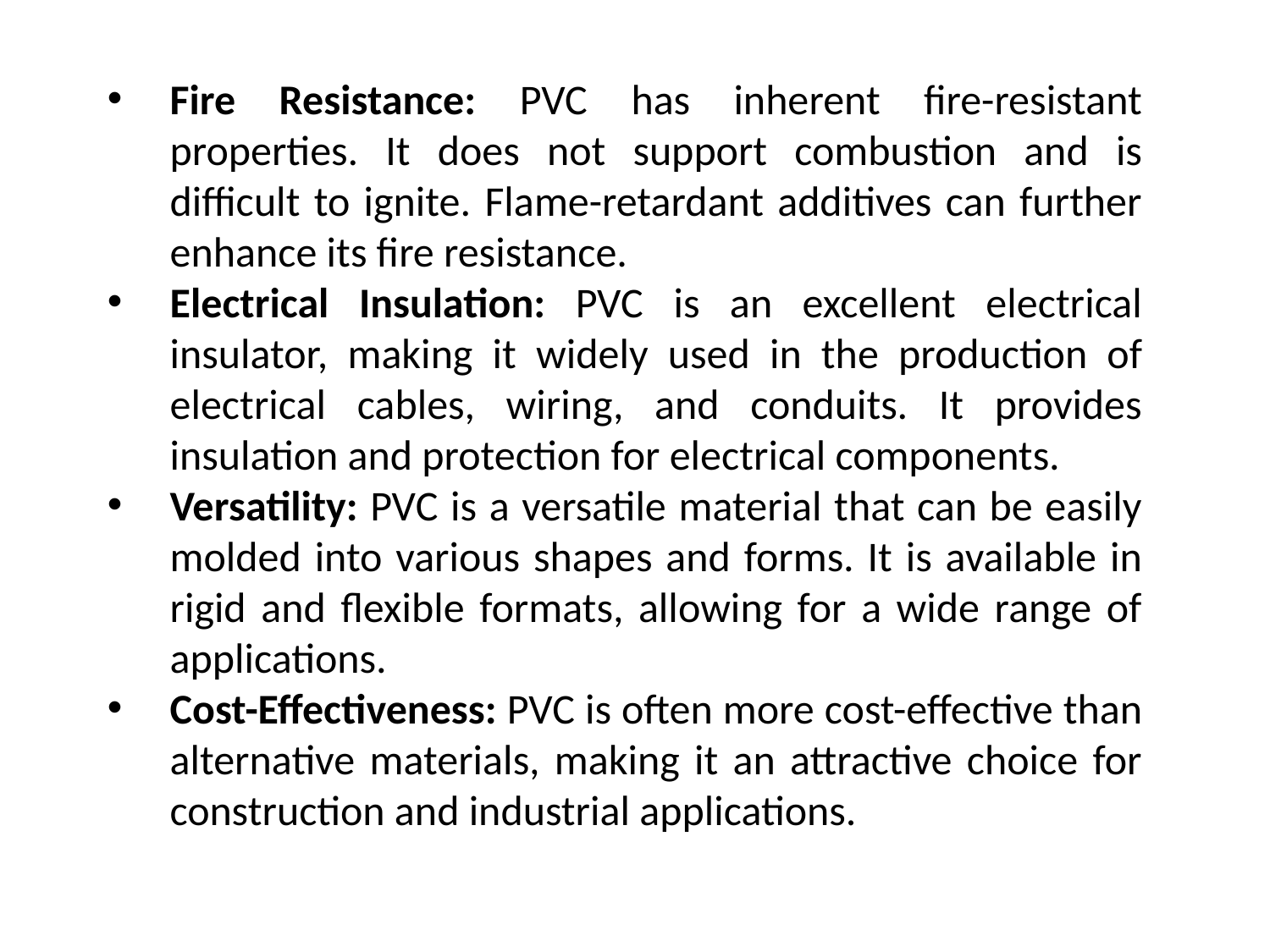

Fire Resistance: PVC has inherent fire-resistant properties. It does not support combustion and is difficult to ignite. Flame-retardant additives can further enhance its fire resistance.
Electrical Insulation: PVC is an excellent electrical insulator, making it widely used in the production of electrical cables, wiring, and conduits. It provides insulation and protection for electrical components.
Versatility: PVC is a versatile material that can be easily molded into various shapes and forms. It is available in rigid and flexible formats, allowing for a wide range of applications.
Cost-Effectiveness: PVC is often more cost-effective than alternative materials, making it an attractive choice for construction and industrial applications.